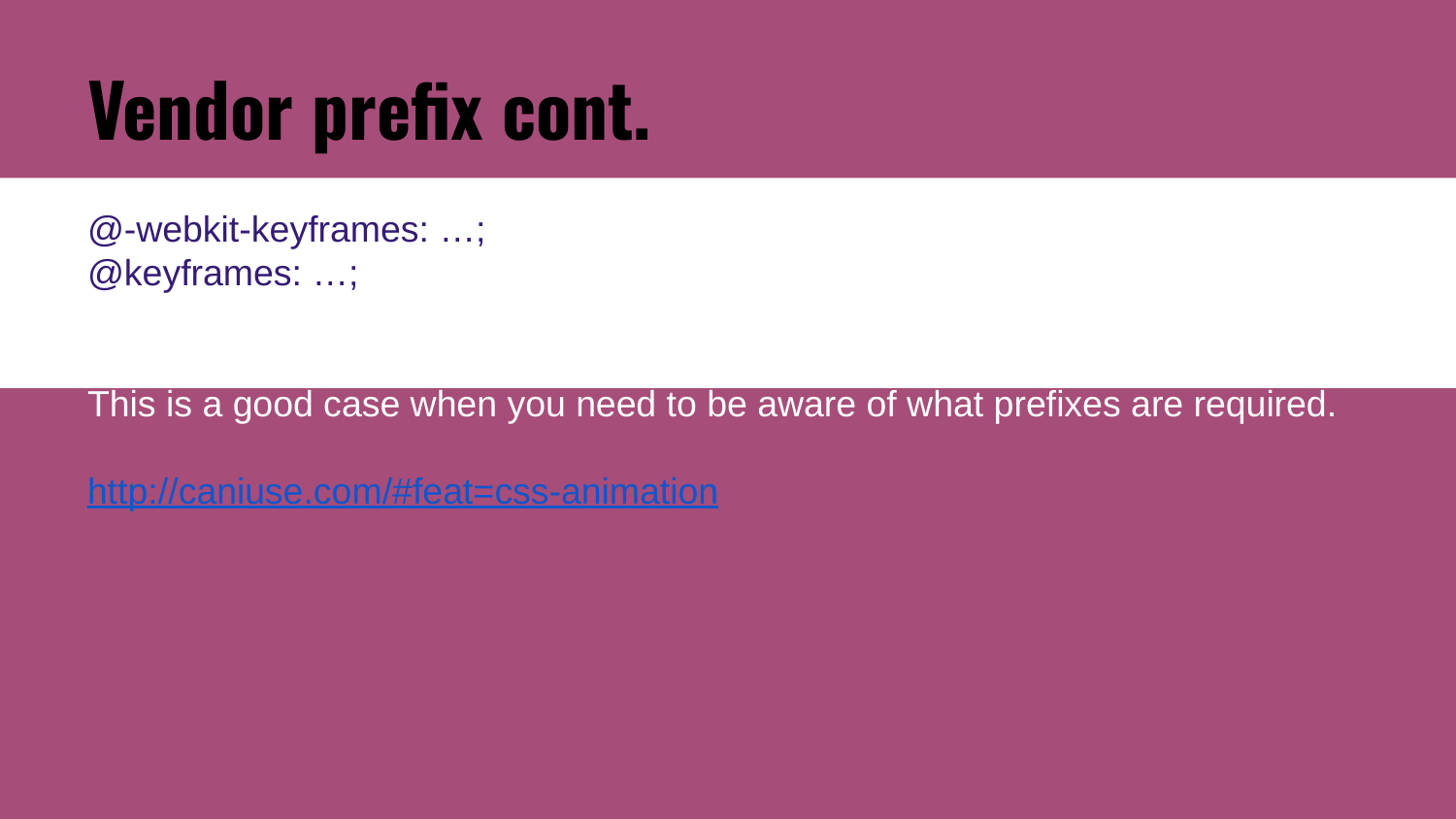

# Vendor prefix cont.

@-webkit-keyframes: …;
@keyframes: …;

This is a good case when you need to be aware of what prefixes are required.

http://caniuse.com/#feat=css-animation